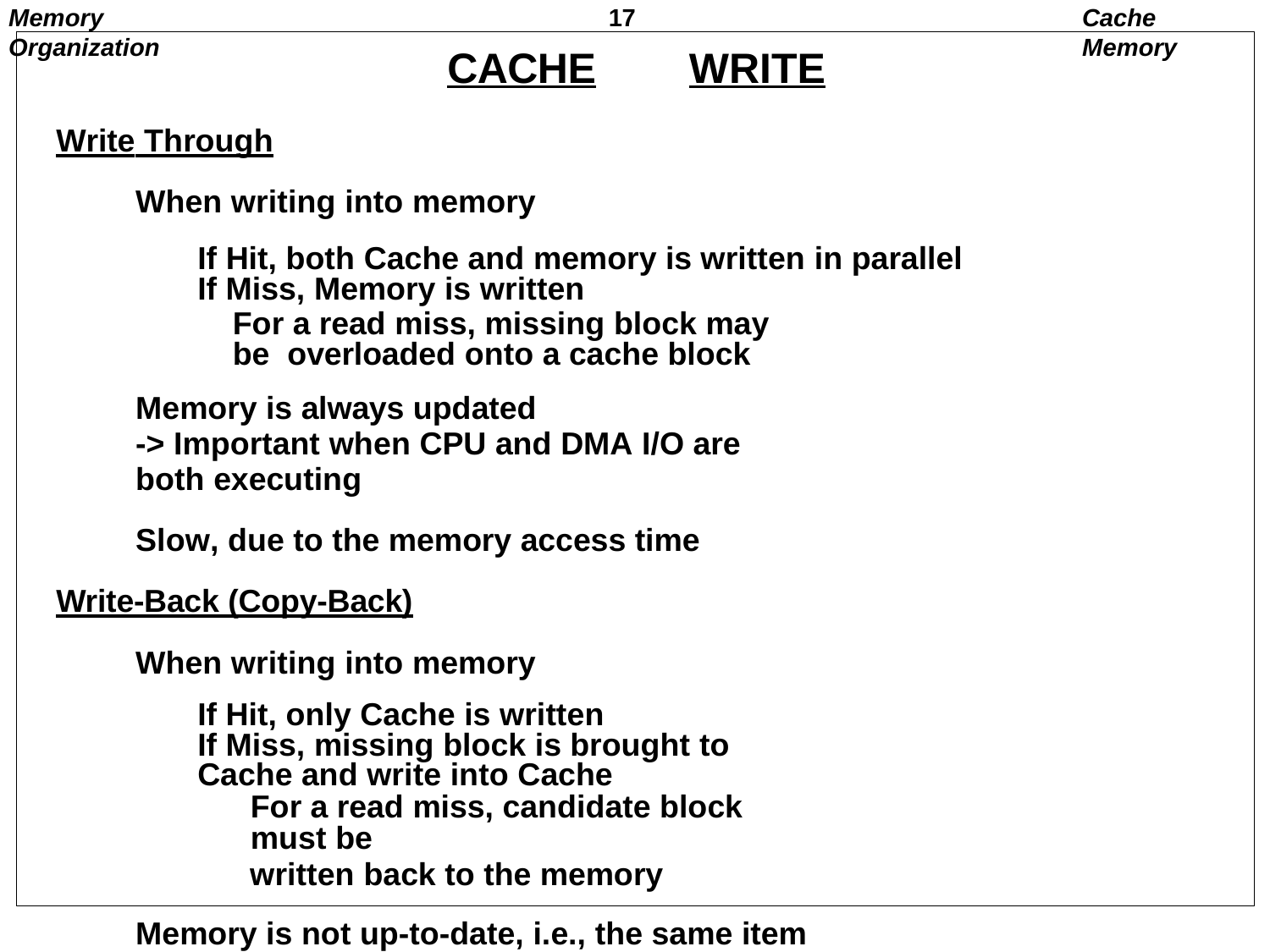

Memory Organization
17
Cache Memory

CACHE	WRITE
Write Through
When writing into memory
If Hit, both Cache and memory is written in parallel
If Miss, Memory is written
For a read miss, missing block may be  overloaded onto a cache block
Memory is always updated
-> Important when CPU and DMA I/O are both executing
Slow, due to the memory access time
Write-Back (Copy-Back)
When writing into memory
If Hit, only Cache is written
If Miss, missing block is brought to Cache and write into Cache
For a read miss, candidate block must be
written back to the memory
Memory is not up-to-date, i.e., the same item in
Cache and memory may have different value